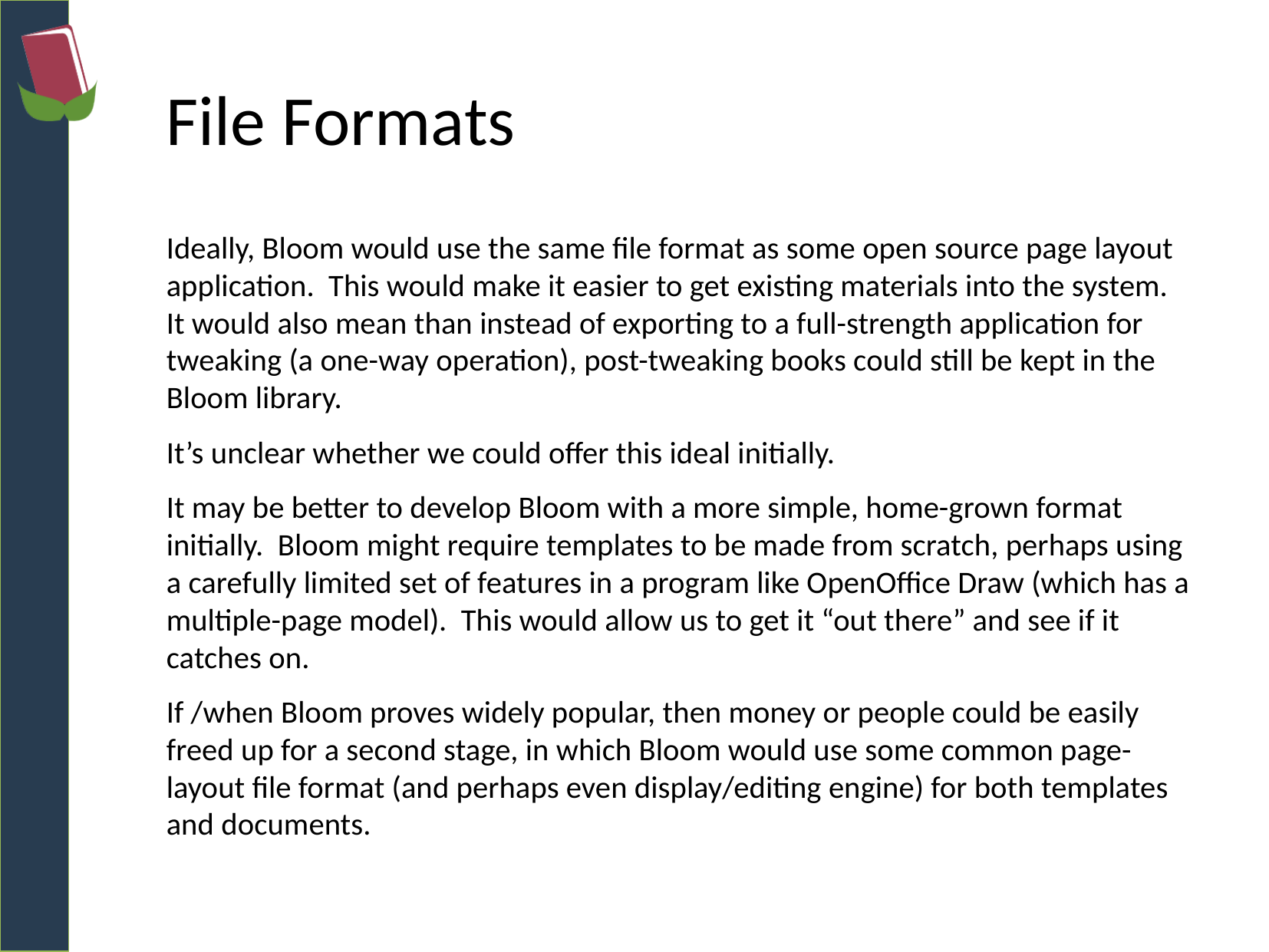

# File Formats
Ideally, Bloom would use the same file format as some open source page layout application.  This would make it easier to get existing materials into the system. It would also mean than instead of exporting to a full-strength application for tweaking (a one-way operation), post-tweaking books could still be kept in the Bloom library.
It’s unclear whether we could offer this ideal initially.
It may be better to develop Bloom with a more simple, home-grown format initially.  Bloom might require templates to be made from scratch, perhaps using a carefully limited set of features in a program like OpenOffice Draw (which has a multiple-page model).  This would allow us to get it “out there” and see if it catches on.
If /when Bloom proves widely popular, then money or people could be easily freed up for a second stage, in which Bloom would use some common page-layout file format (and perhaps even display/editing engine) for both templates and documents.